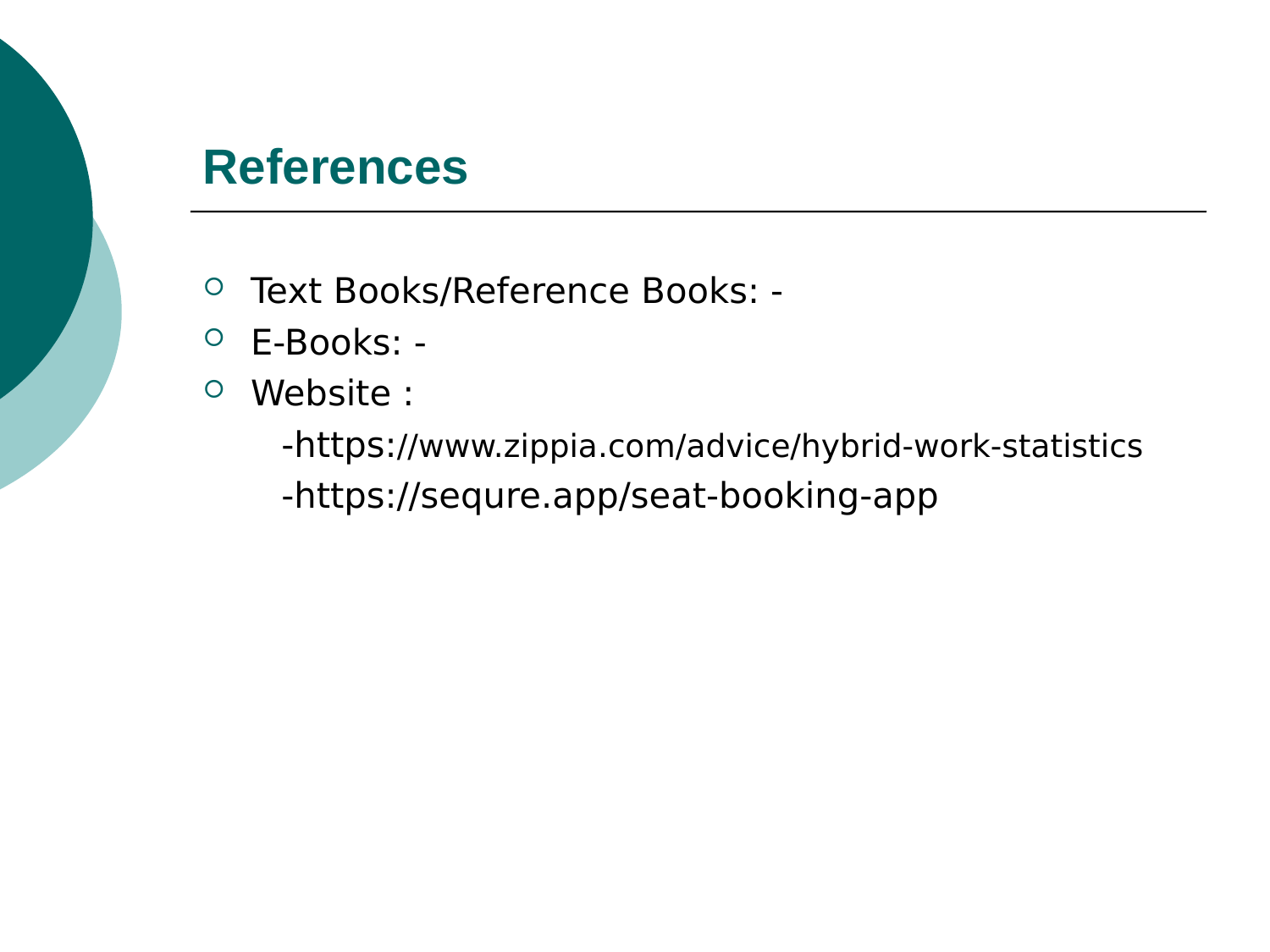

# References
Text Books/Reference Books: -
E-Books: -
Website :
       -https://www.zippia.com/advice/hybrid-work-statistics
       -https://sequre.app/seat-booking-app